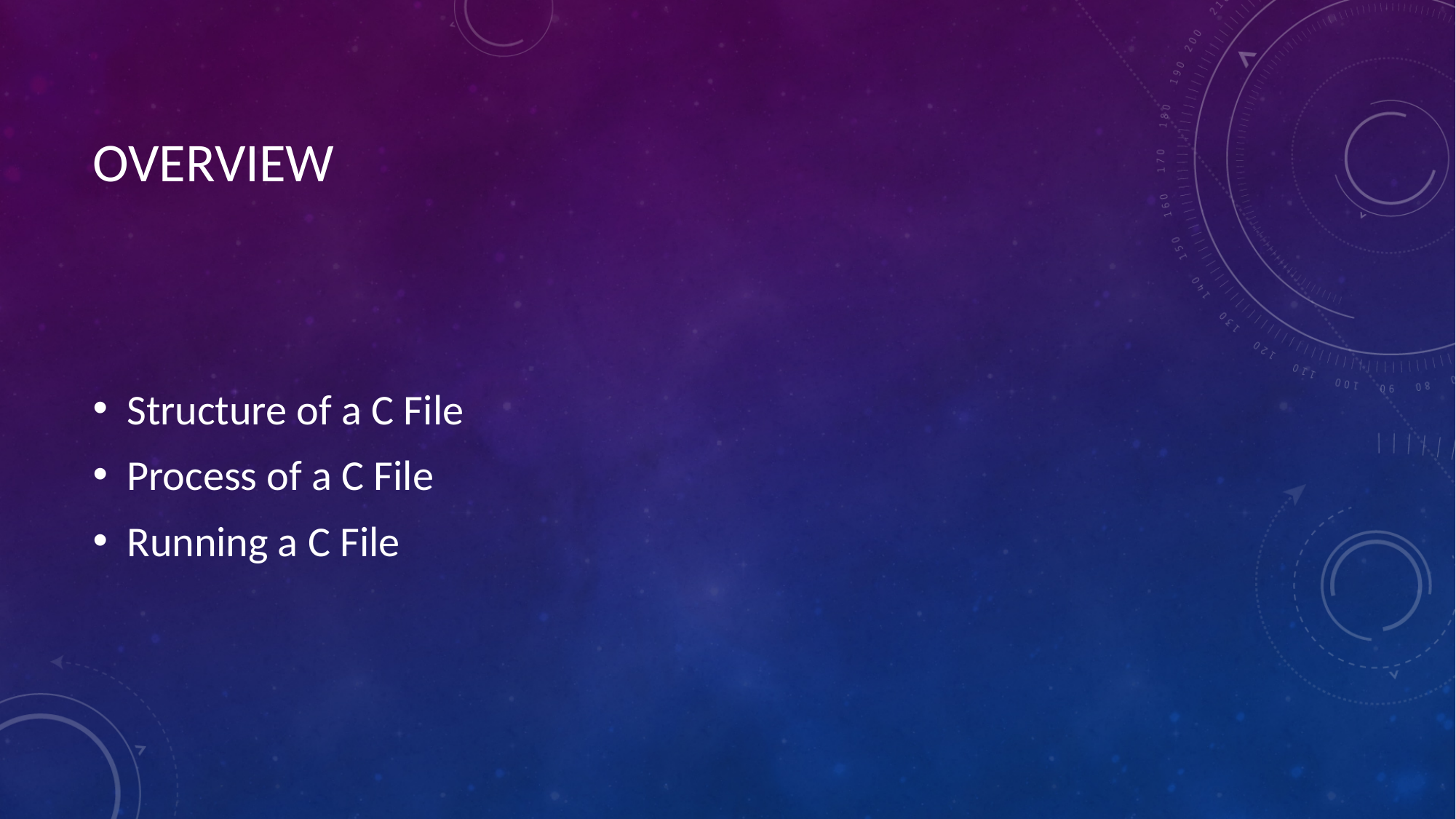

# Overview
Structure of a C File
Process of a C File
Running a C File